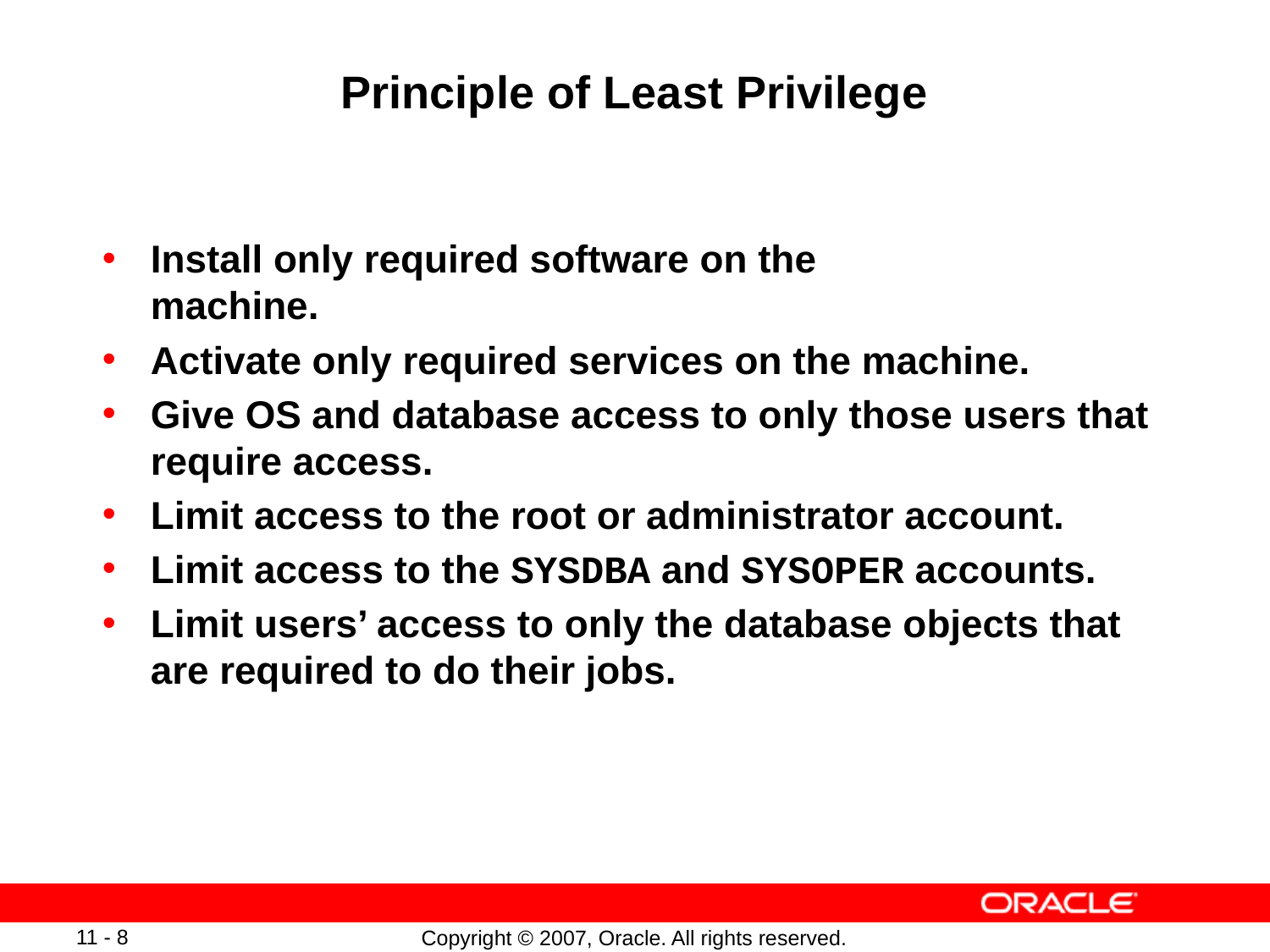

# Principle of Least Privilege
Install only required software on the
machine.
Activate only required services on the machine.
Give OS and database access to only those users that require access.
Limit access to the root or administrator account.
Limit access to the SYSDBA and SYSOPER accounts.
Limit users’ access to only the database objects that are required to do their jobs.